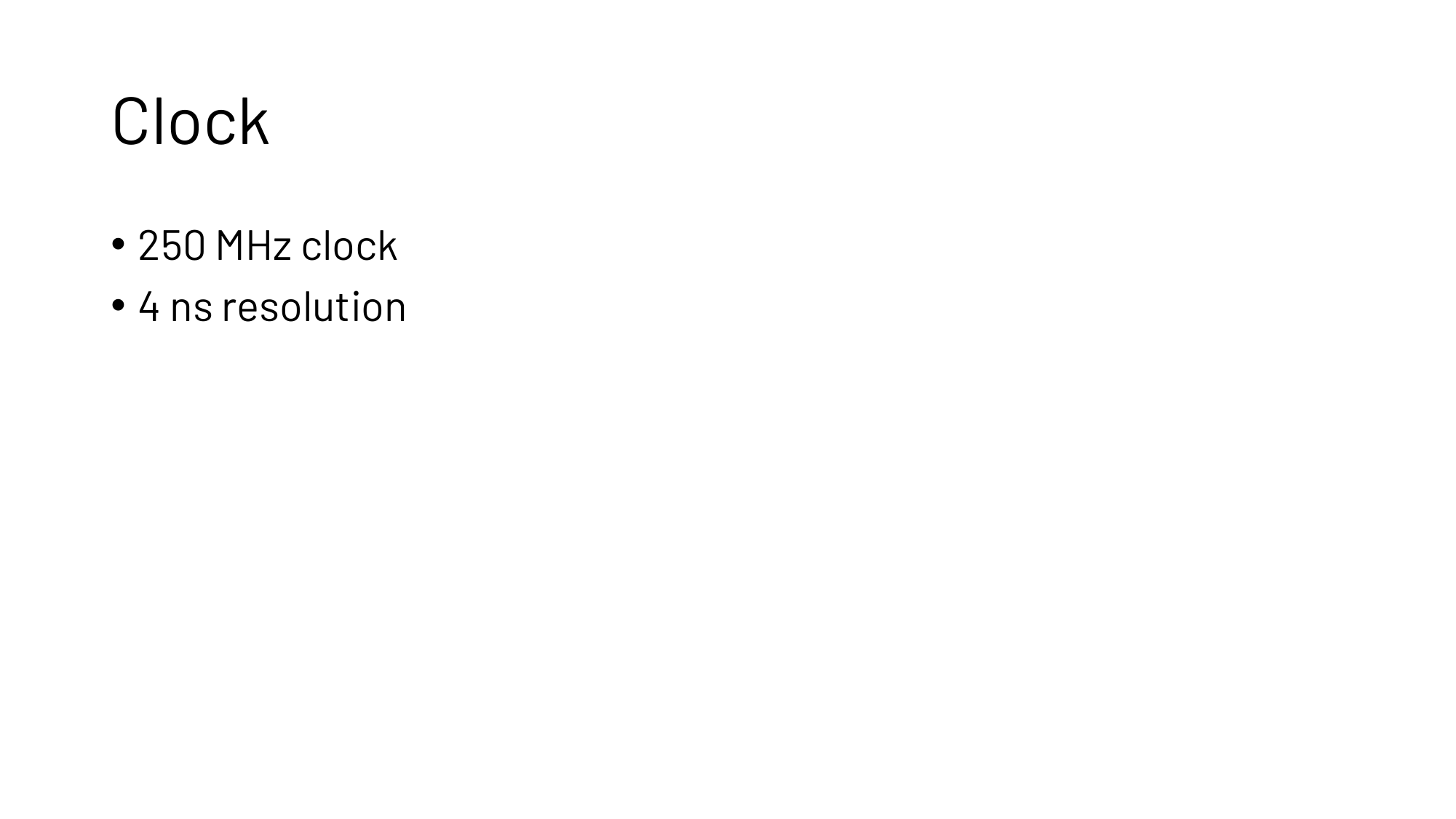

# Clock
250 MHz clock
4 ns resolution